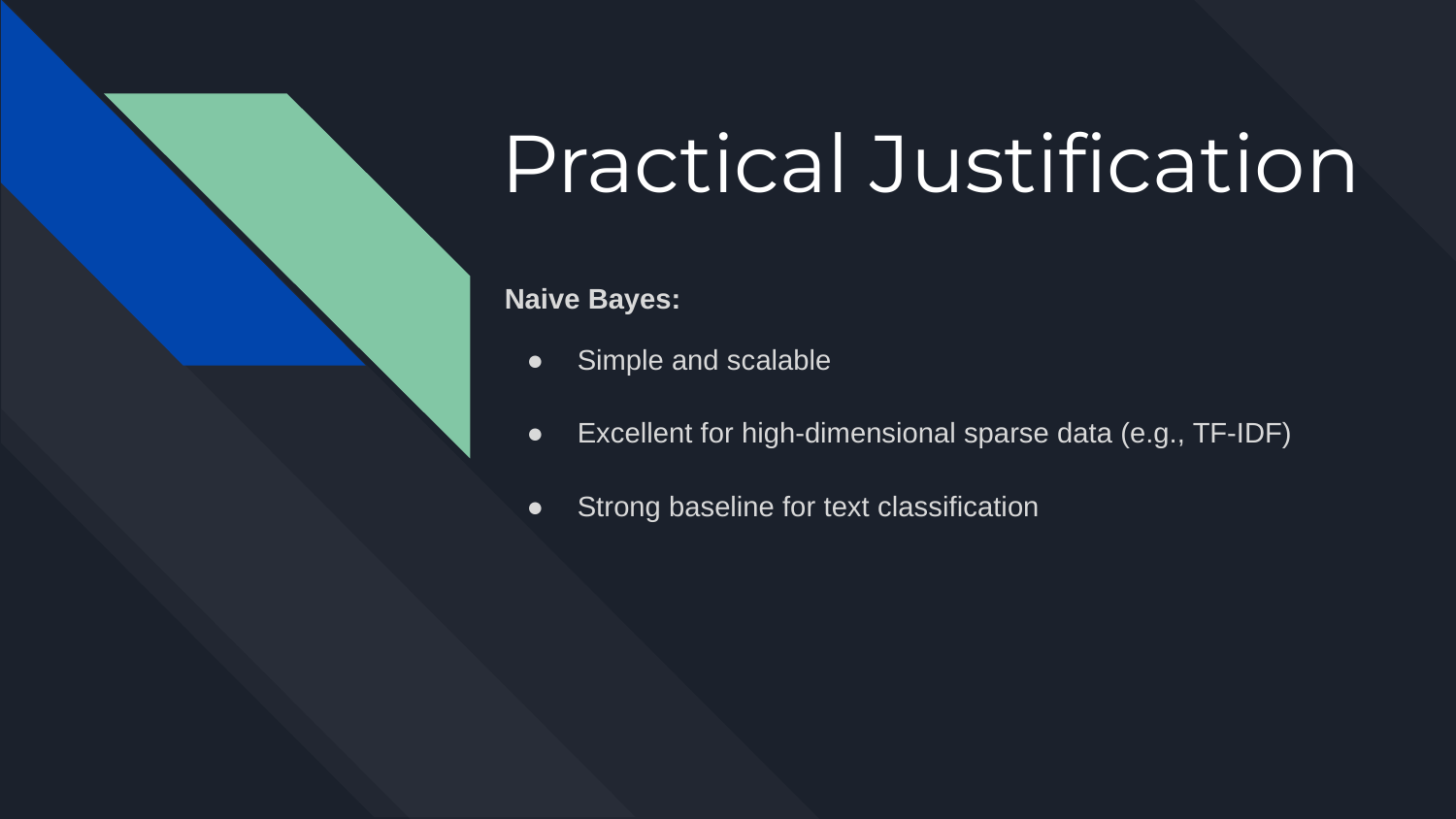

# Practical Justification
Naive Bayes:
Simple and scalable
Excellent for high-dimensional sparse data (e.g., TF-IDF)
Strong baseline for text classification